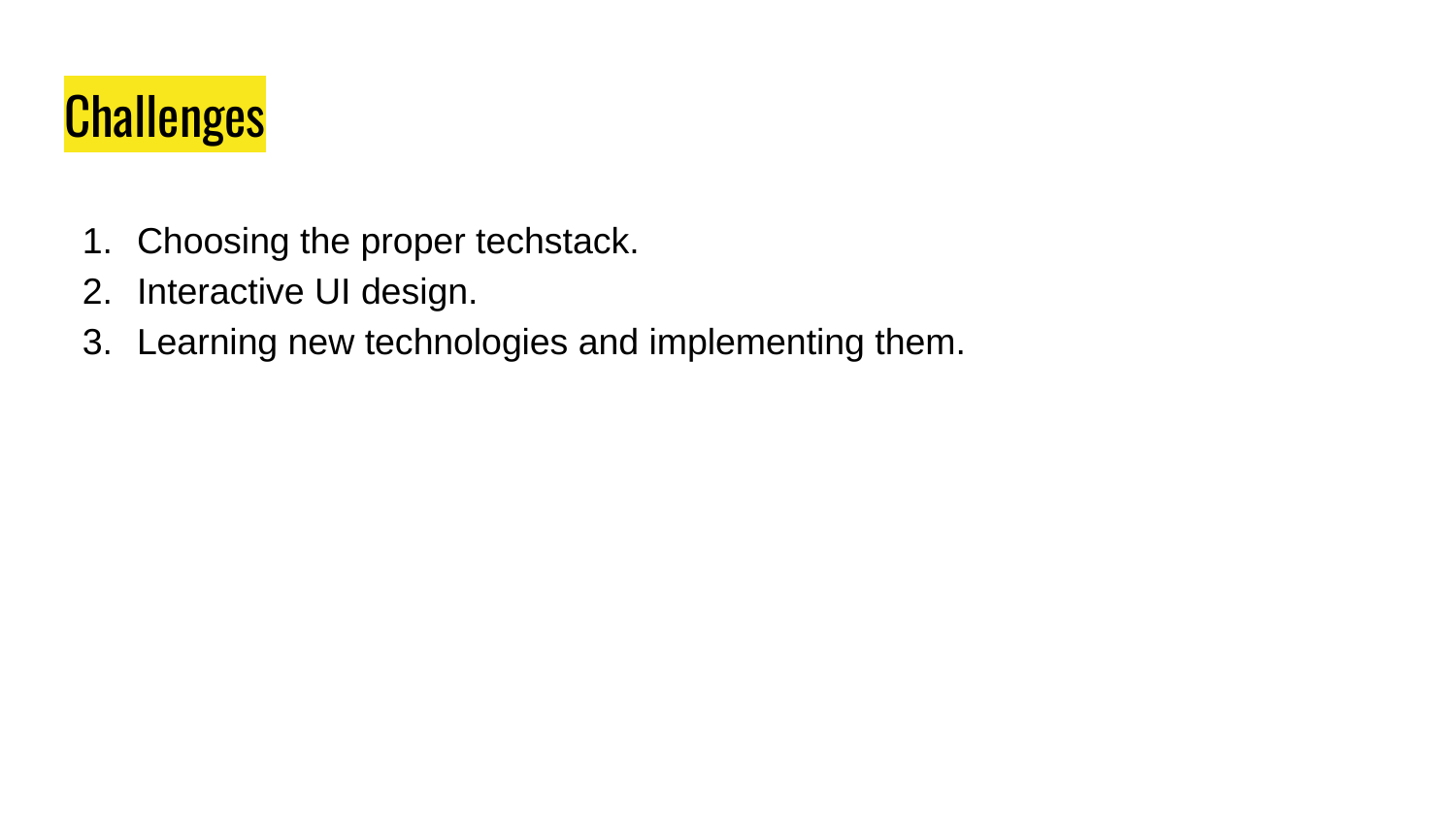

# Challenges
Choosing the proper techstack.
Interactive UI design.
Learning new technologies and implementing them.